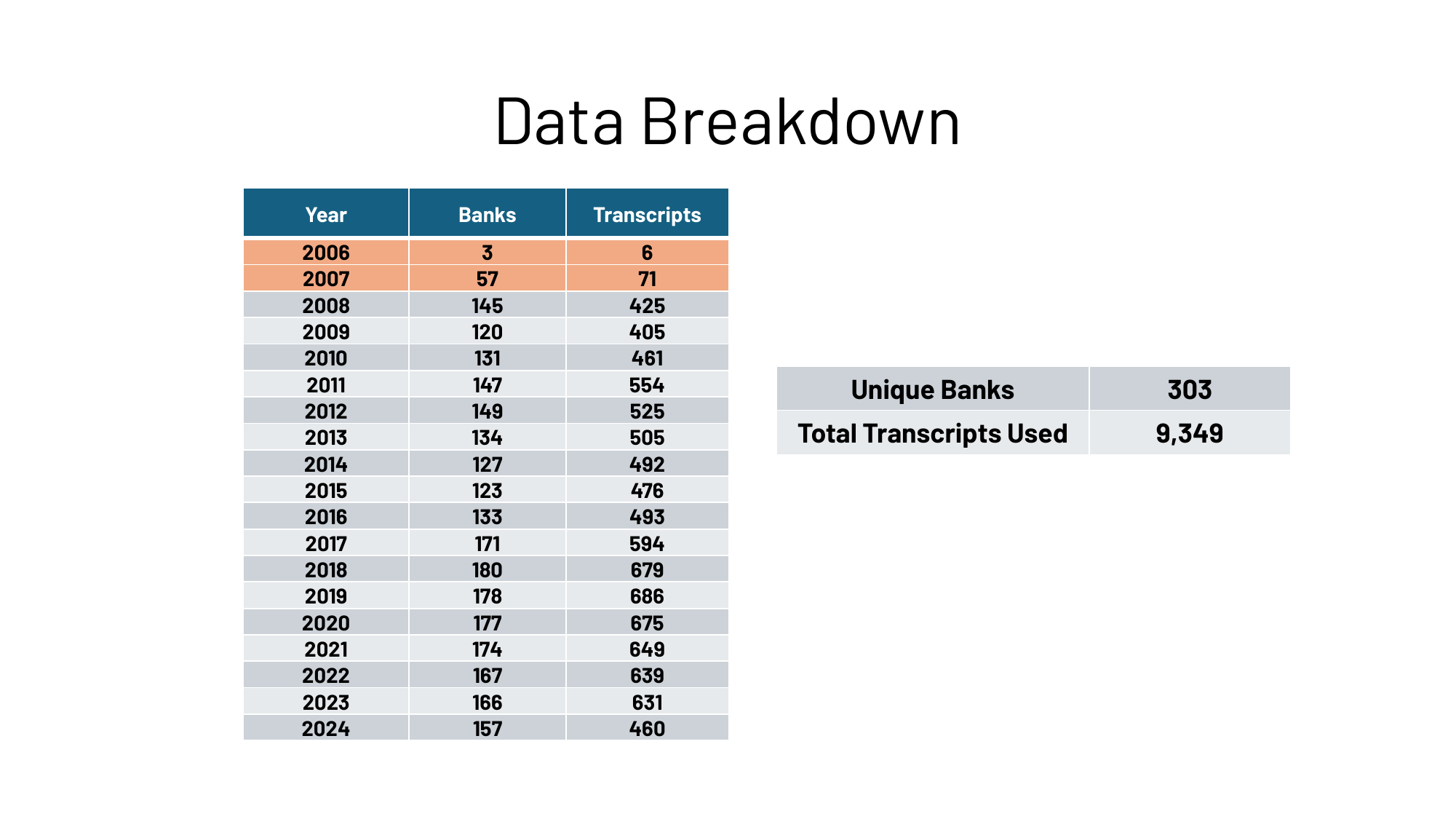

# Data Breakdown
| Year | Banks | Transcripts |
| --- | --- | --- |
| 2006 | 3 | 6 |
| 2007 | 57 | 71 |
| 2008 | 145 | 425 |
| 2009 | 120 | 405 |
| 2010 | 131 | 461 |
| 2011 | 147 | 554 |
| 2012 | 149 | 525 |
| 2013 | 134 | 505 |
| 2014 | 127 | 492 |
| 2015 | 123 | 476 |
| 2016 | 133 | 493 |
| 2017 | 171 | 594 |
| 2018 | 180 | 679 |
| 2019 | 178 | 686 |
| 2020 | 177 | 675 |
| 2021 | 174 | 649 |
| 2022 | 167 | 639 |
| 2023 | 166 | 631 |
| 2024 | 157 | 460 |
| Unique Banks | 303 |
| --- | --- |
| Total Transcripts Used | 9,349 |